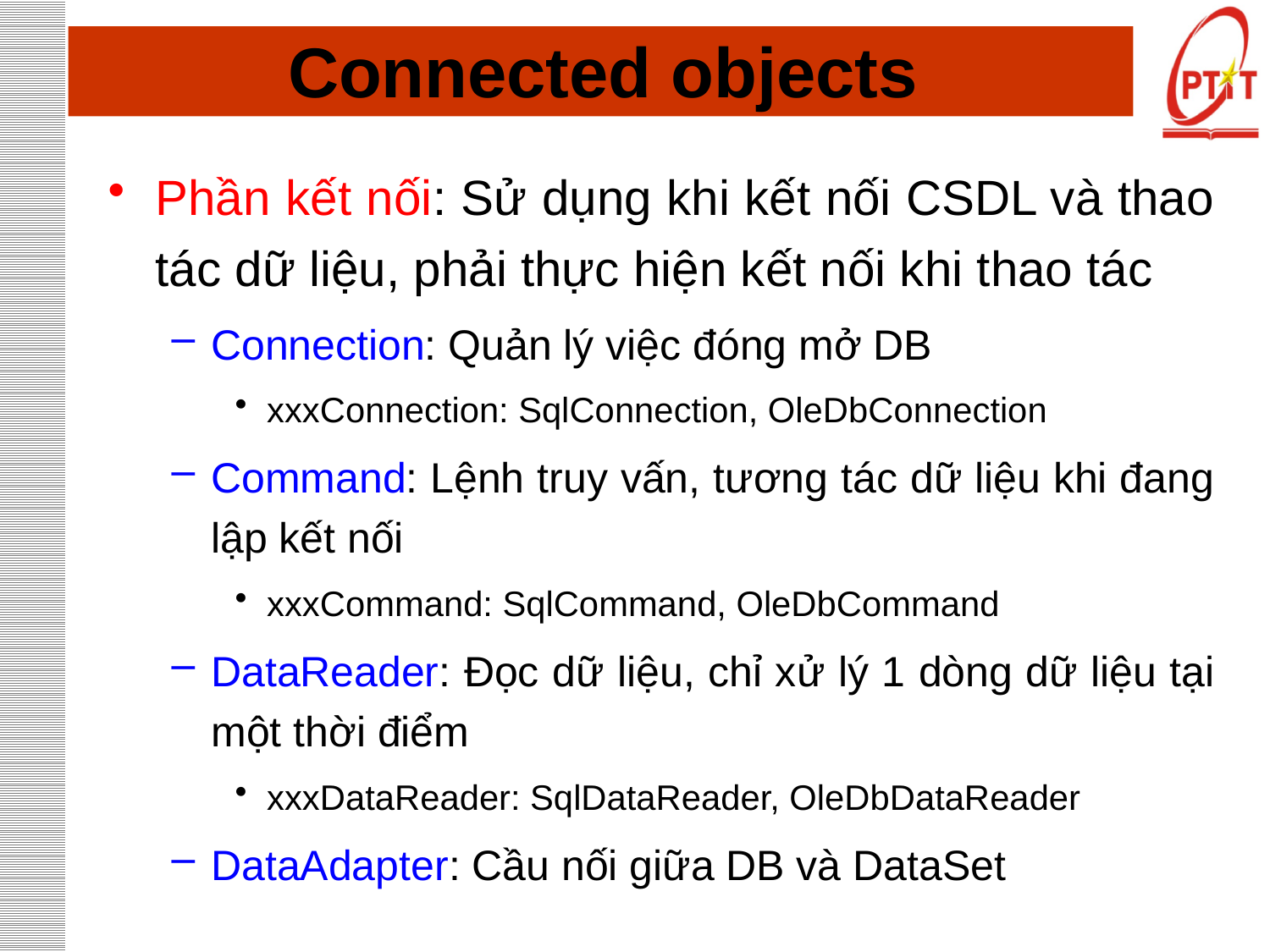

# Connected objects
Phần kết nối: Sử dụng khi kết nối CSDL và thao tác dữ liệu, phải thực hiện kết nối khi thao tác
Connection: Quản lý việc đóng mở DB
xxxConnection: SqlConnection, OleDbConnection
Command: Lệnh truy vấn, tương tác dữ liệu khi đang lập kết nối
xxxCommand: SqlCommand, OleDbCommand
DataReader: Đọc dữ liệu, chỉ xử lý 1 dòng dữ liệu tại một thời điểm
xxxDataReader: SqlDataReader, OleDbDataReader
DataAdapter: Cầu nối giữa DB và DataSet